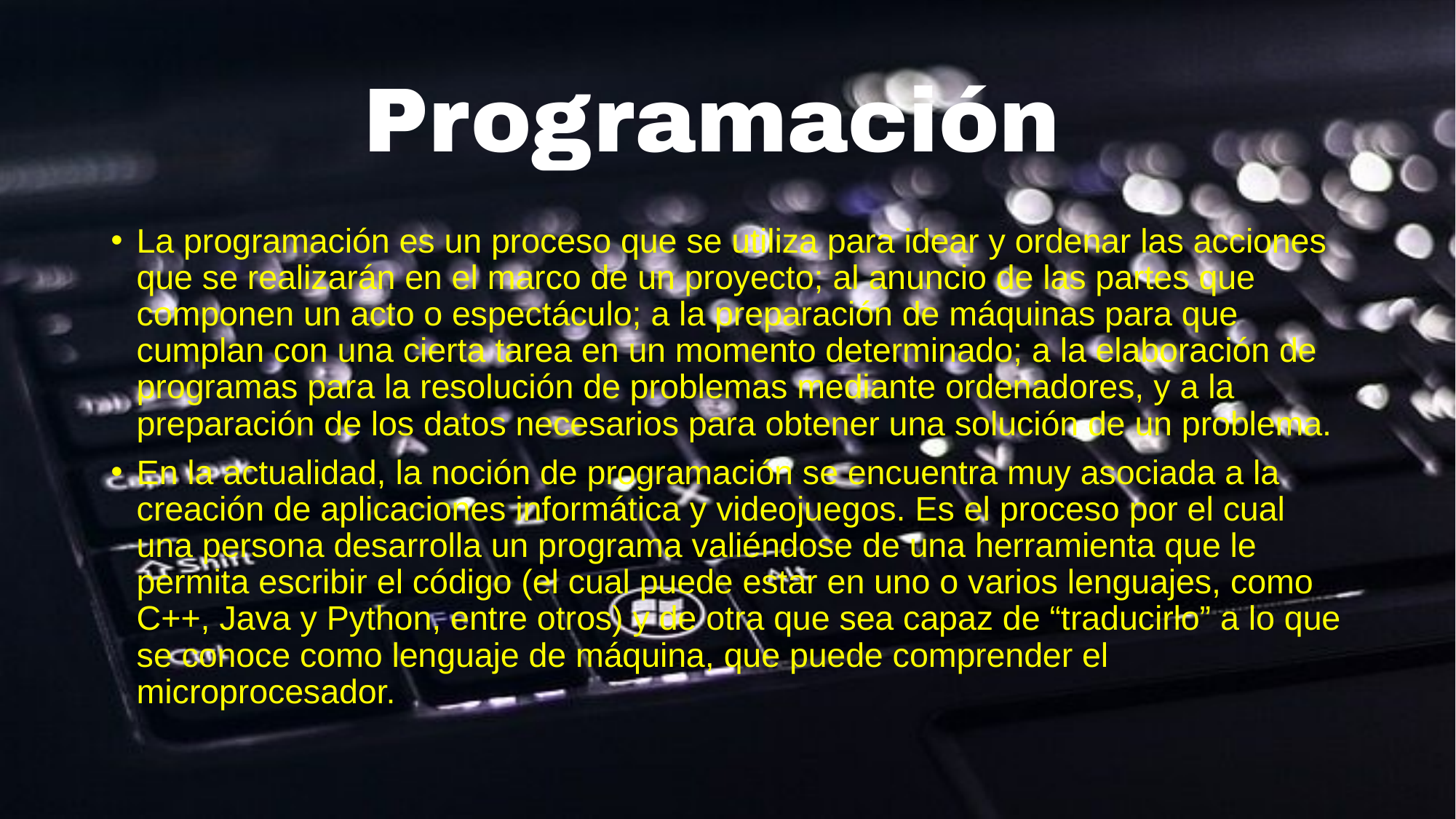

# Programación
La programación es un proceso que se utiliza para idear y ordenar las acciones que se realizarán en el marco de un proyecto; al anuncio de las partes que componen un acto o espectáculo; a la preparación de máquinas para que cumplan con una cierta tarea en un momento determinado; a la elaboración de programas para la resolución de problemas mediante ordenadores, y a la preparación de los datos necesarios para obtener una solución de un problema.
En la actualidad, la noción de programación se encuentra muy asociada a la creación de aplicaciones informática y videojuegos. Es el proceso por el cual una persona desarrolla un programa valiéndose de una herramienta que le permita escribir el código (el cual puede estar en uno o varios lenguajes, como C++, Java y Python, entre otros) y de otra que sea capaz de “traducirlo” a lo que se conoce como lenguaje de máquina, que puede comprender el microprocesador.